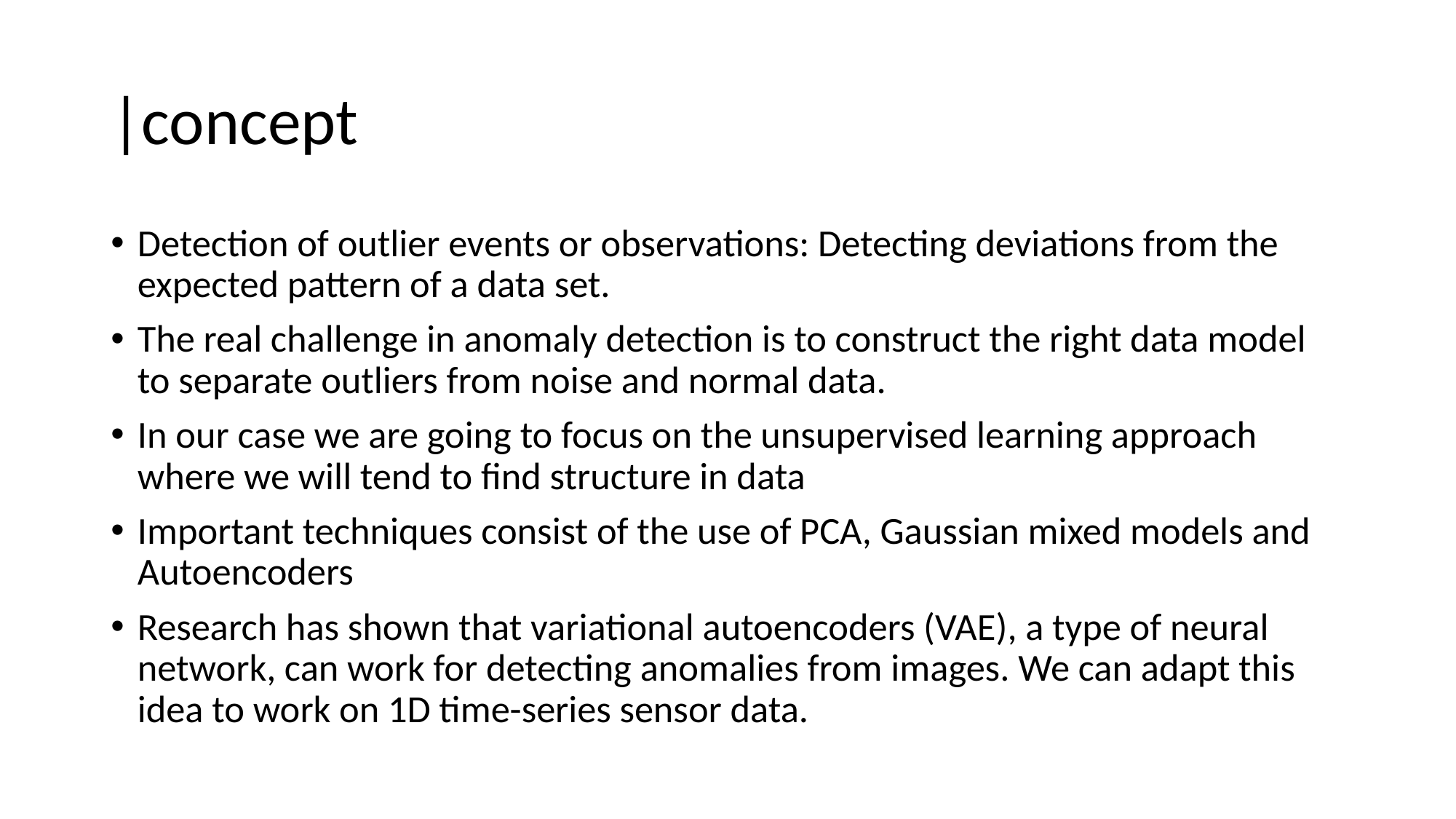

# |concept
Detection of outlier events or observations: Detecting deviations from the expected pattern of a data set.
The real challenge in anomaly detection is to construct the right data model to separate outliers from noise and normal data.
In our case we are going to focus on the unsupervised learning approach where we will tend to find structure in data
Important techniques consist of the use of PCA, Gaussian mixed models and Autoencoders
Research has shown that variational autoencoders (VAE), a type of neural network, can work for detecting anomalies from images. We can adapt this idea to work on 1D time-series sensor data.